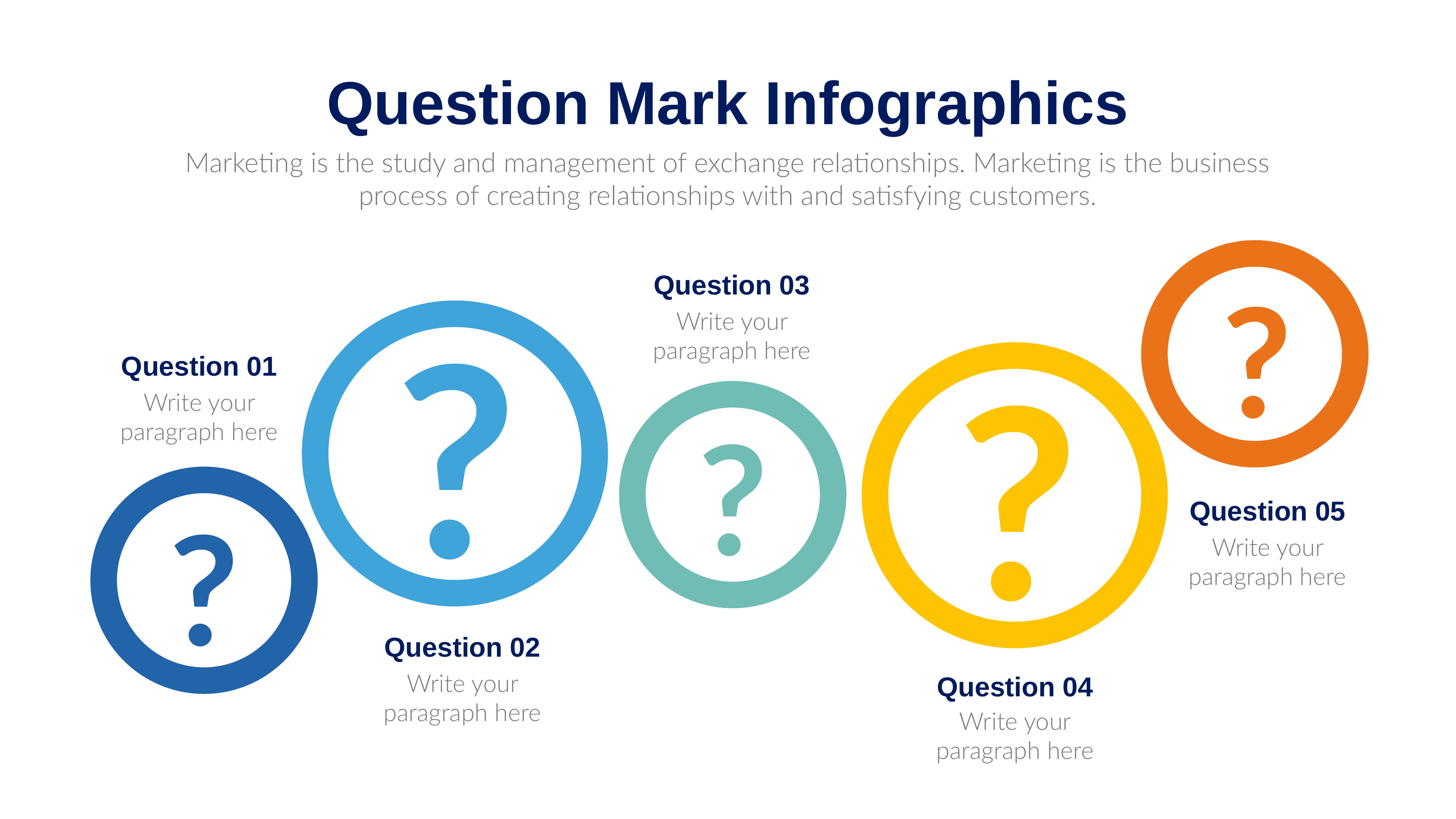

Question Mark Infographics
Marketing is the study and management of exchange relationships. Marketing is the business process of creating relationships with and satisfying customers.

?
Question 03
?
Write your paragraph here

?
Question 01

Write your paragraph here

?

Question 05
?
Write your paragraph here
Question 02
Write your paragraph here
Question 04
Write your paragraph here